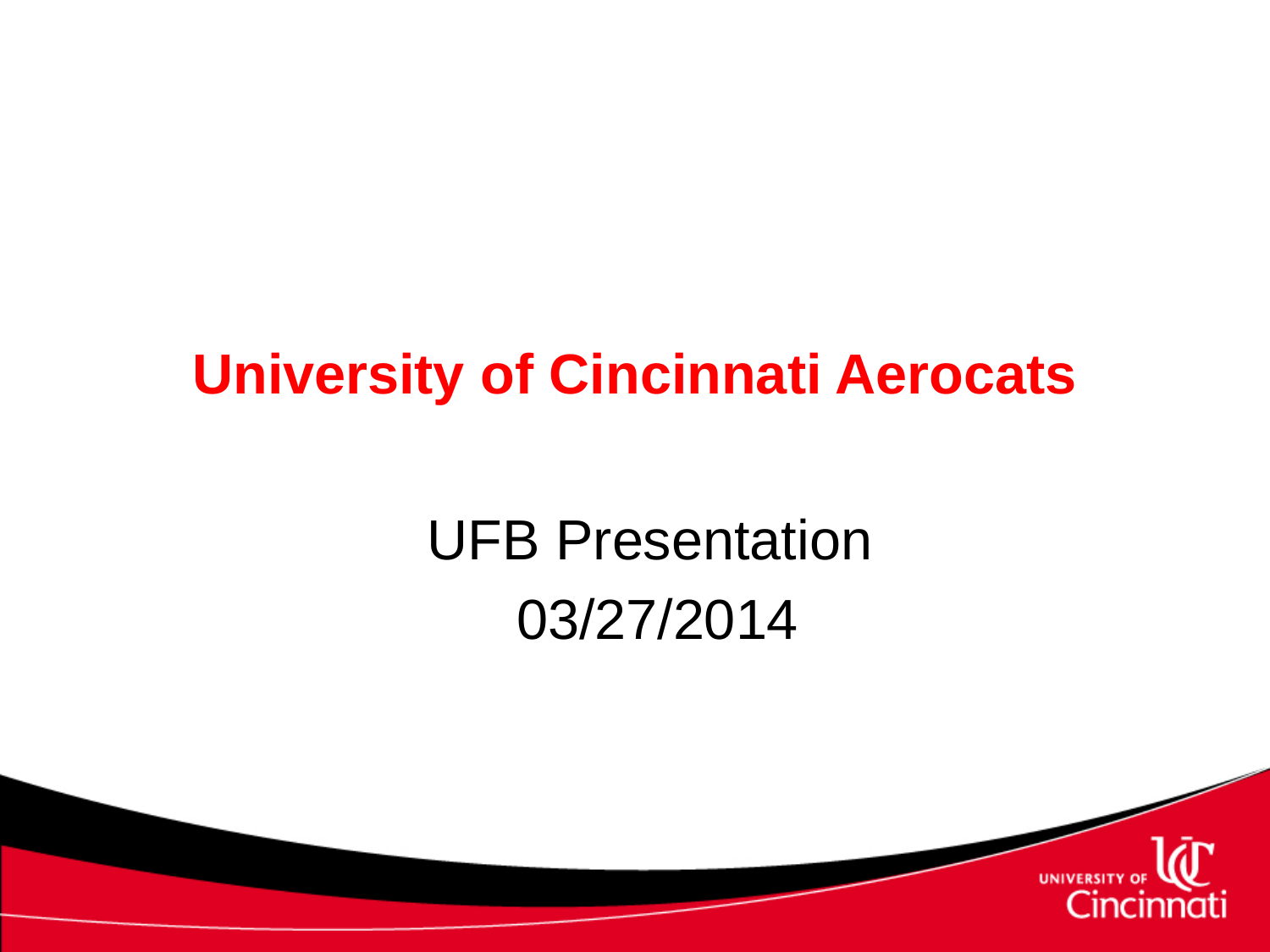

University of Cincinnati Aerocats
UFB Presentation
03/27/2014